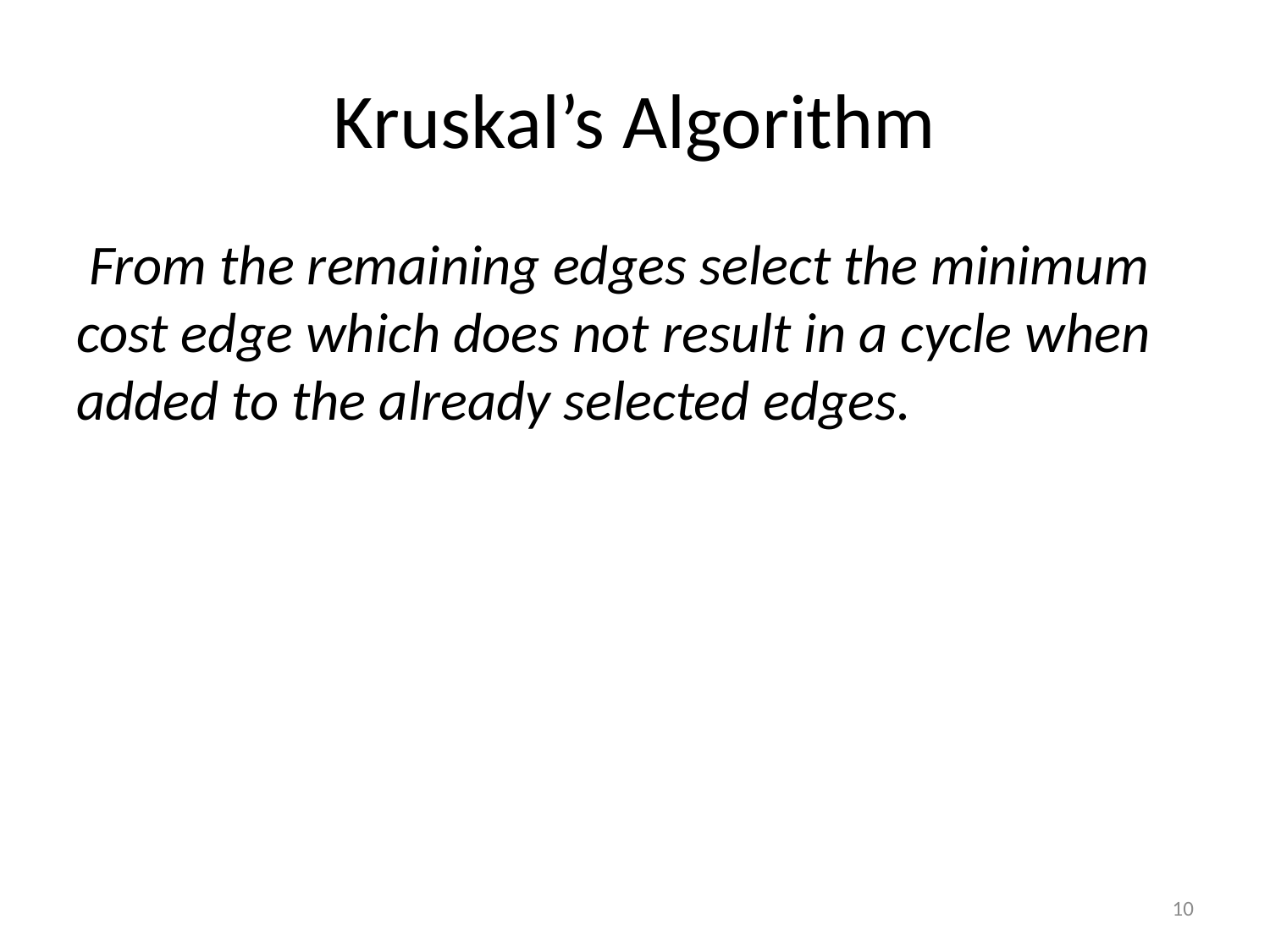

# Kruskal’s Algorithm
 From the remaining edges select the minimum cost edge which does not result in a cycle when added to the already selected edges.
10